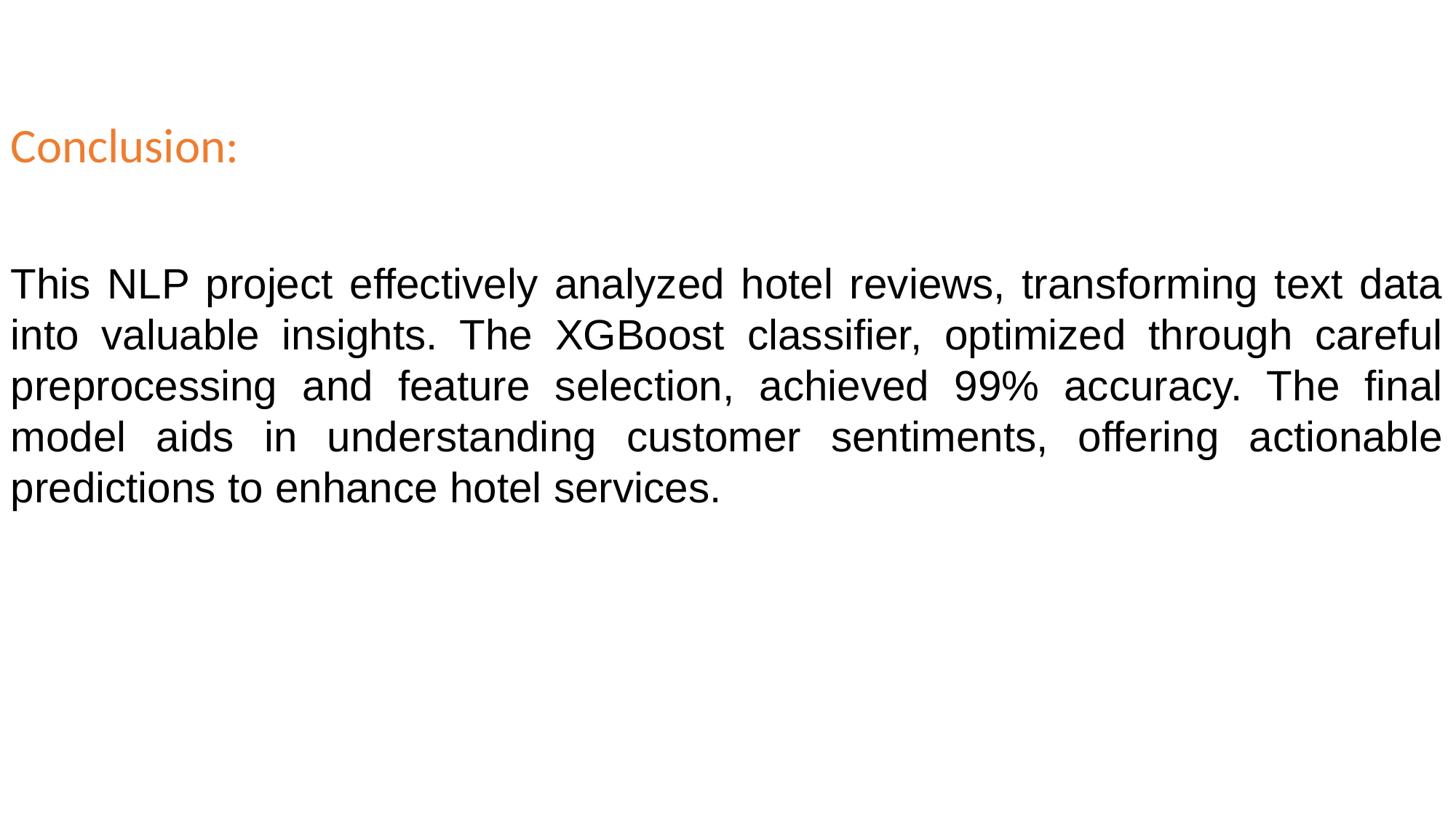

Conclusion:

This NLP project effectively analyzed hotel reviews, transforming text data into valuable insights. The XGBoost classifier, optimized through careful preprocessing and feature selection, achieved 99% accuracy. The final model aids in understanding customer sentiments, offering actionable predictions to enhance hotel services.